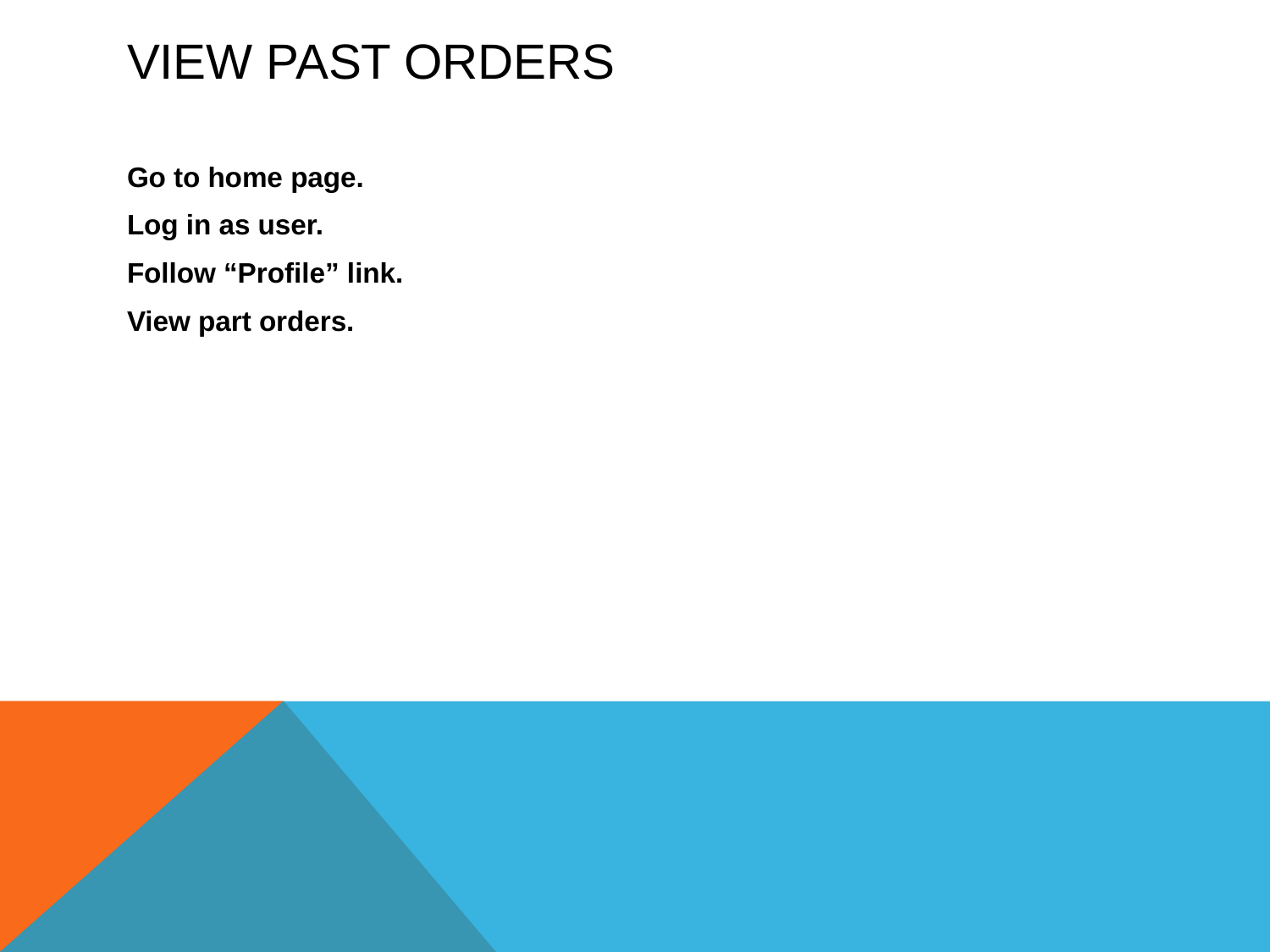

# View Past Orders
Go to home page.
Log in as user.
Follow “Profile” link.
View part orders.